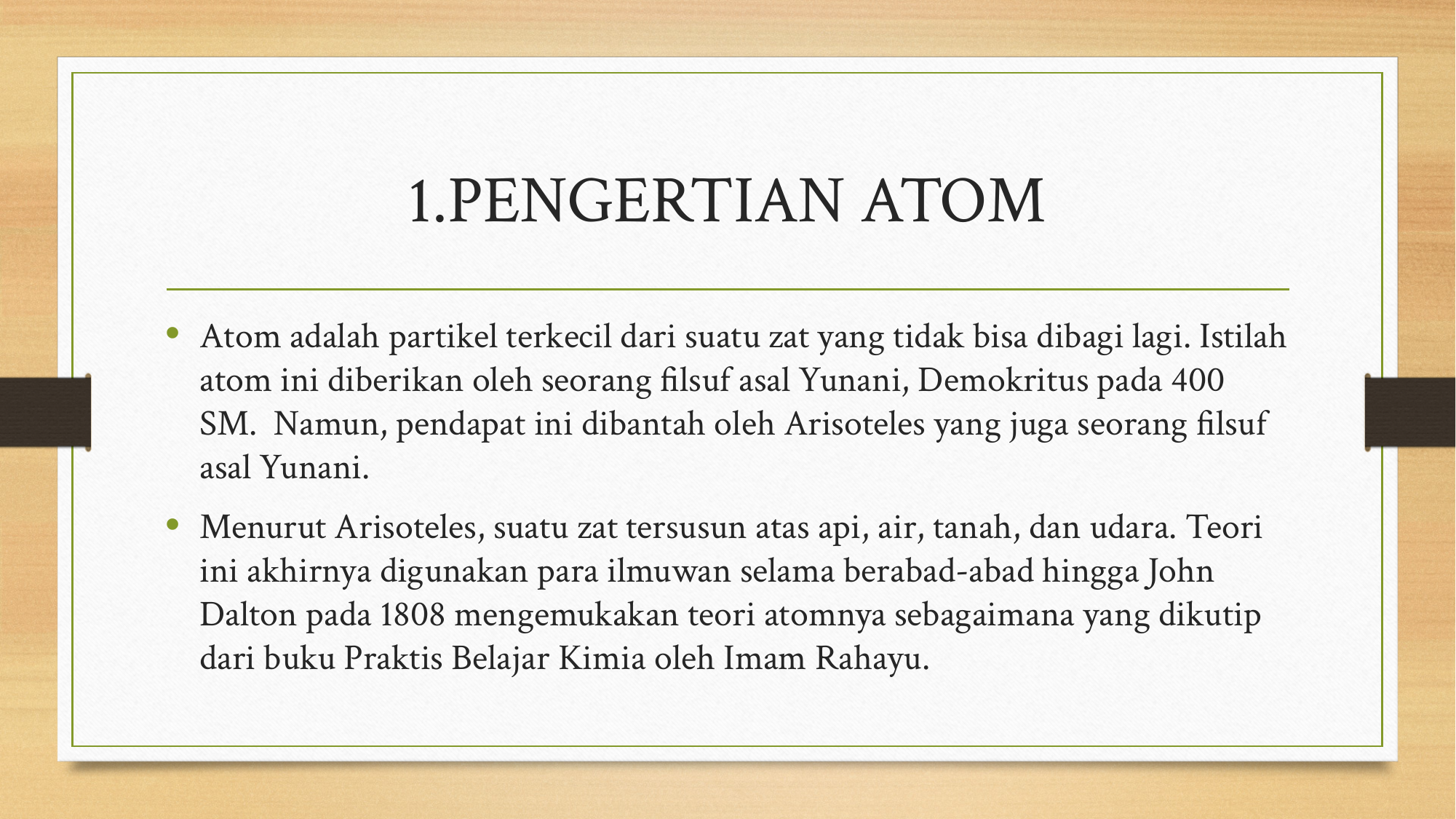

# 1.PENGERTIAN ATOM
Atom adalah partikel terkecil dari suatu zat yang tidak bisa dibagi lagi. Istilah atom ini diberikan oleh seorang filsuf asal Yunani, Demokritus pada 400 SM.  Namun, pendapat ini dibantah oleh Arisoteles yang juga seorang filsuf asal Yunani.
Menurut Arisoteles, suatu zat tersusun atas api, air, tanah, dan udara. Teori ini akhirnya digunakan para ilmuwan selama berabad-abad hingga John Dalton pada 1808 mengemukakan teori atomnya sebagaimana yang dikutip dari buku Praktis Belajar Kimia oleh Imam Rahayu.